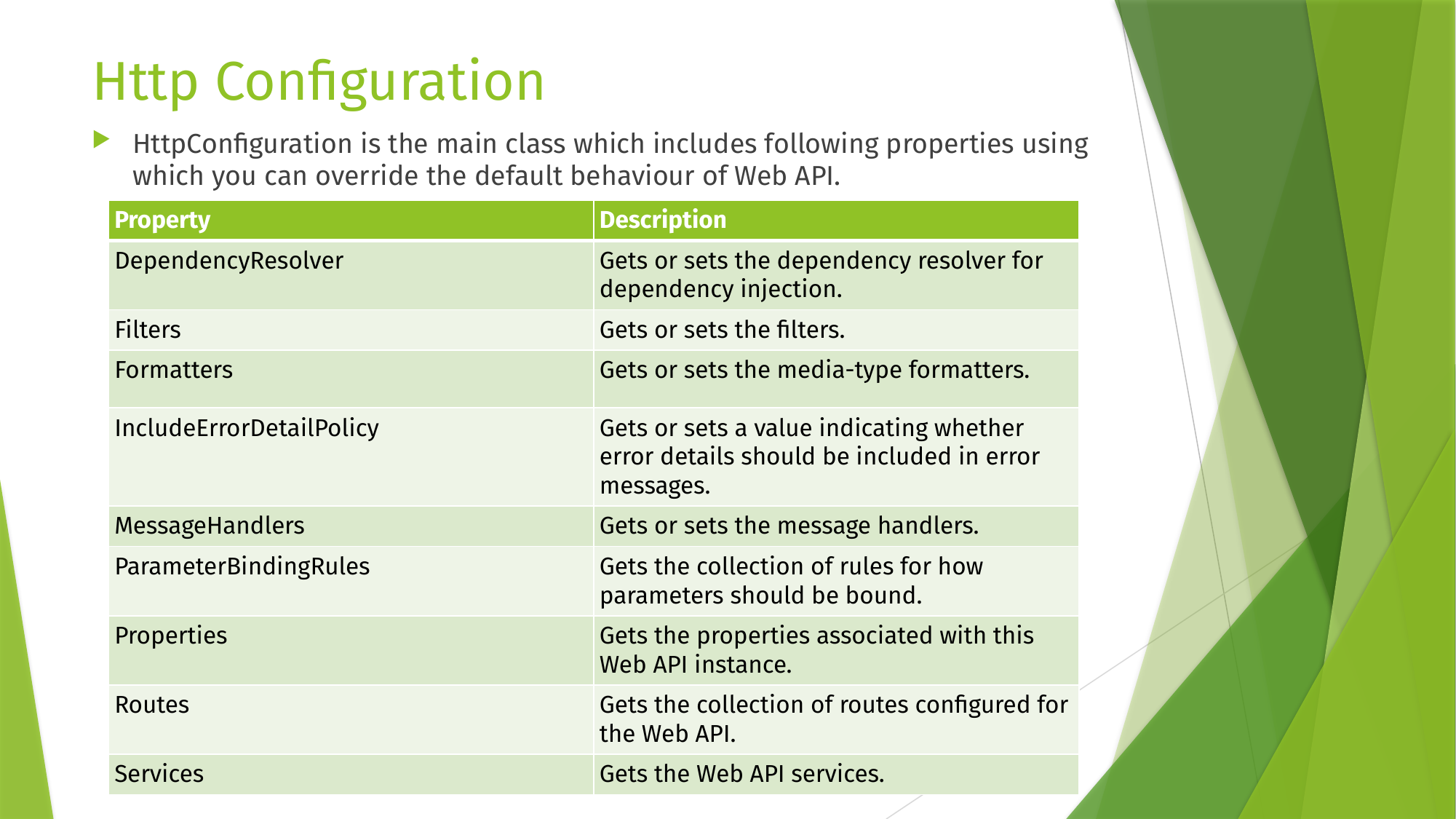

# Http Configuration
HttpConfiguration is the main class which includes following properties using which you can override the default behaviour of Web API.

| Property | Description |
| --- | --- |
| DependencyResolver | Gets or sets the dependency resolver for dependency injection. |
| Filters | Gets or sets the filters. |
| Formatters | Gets or sets the media-type formatters. |
| IncludeErrorDetailPolicy | Gets or sets a value indicating whether error details should be included in error messages. |
| MessageHandlers | Gets or sets the message handlers. |
| ParameterBindingRules | Gets the collection of rules for how parameters should be bound. |
| Properties | Gets the properties associated with this Web API instance. |
| Routes | Gets the collection of routes configured for the Web API. |
| Services | Gets the Web API services. |